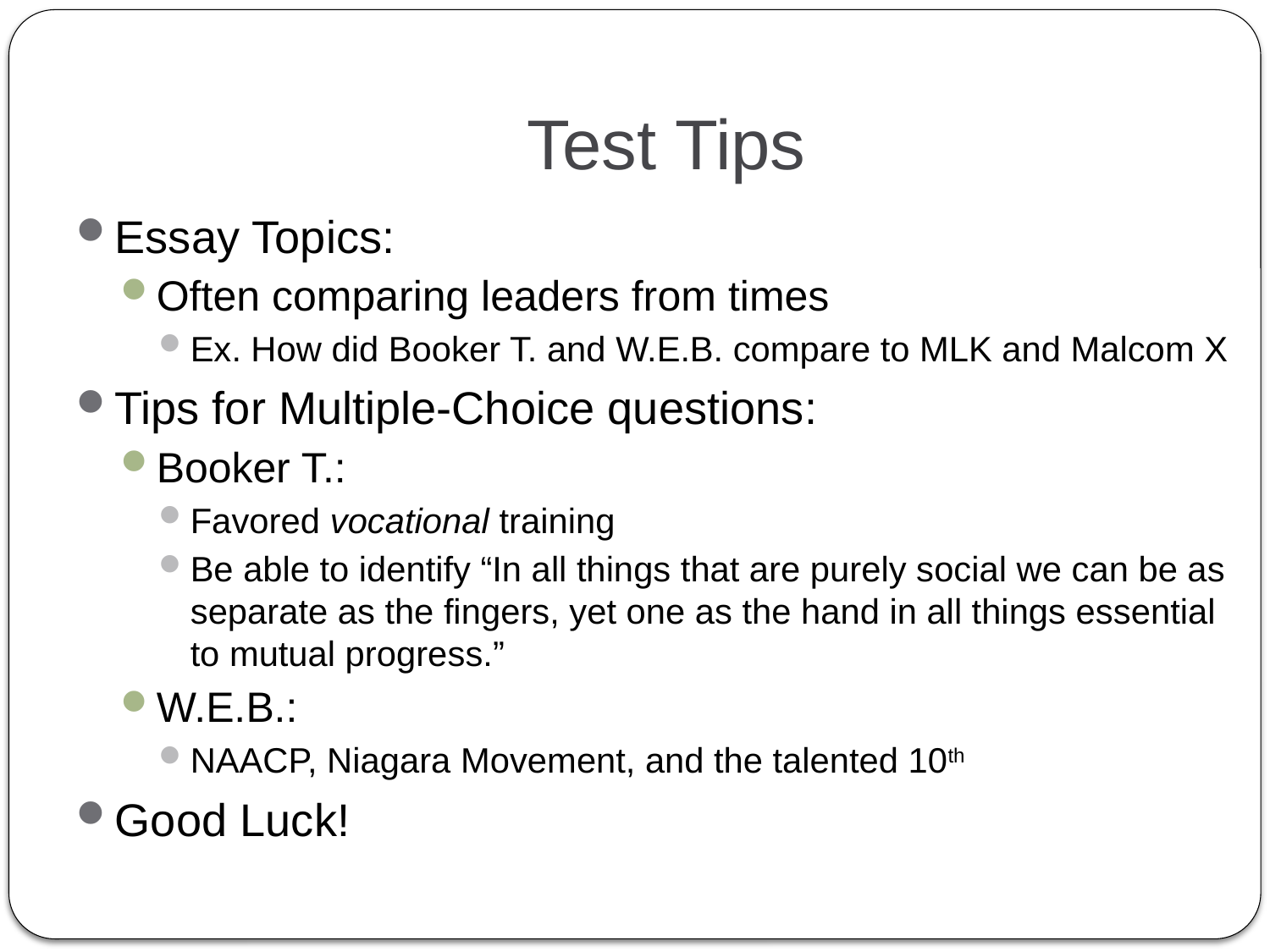

# Test Tips
Essay Topics:
Often comparing leaders from times
Ex. How did Booker T. and W.E.B. compare to MLK and Malcom X
Tips for Multiple-Choice questions:
Booker T.:
Favored vocational training
Be able to identify “In all things that are purely social we can be as separate as the fingers, yet one as the hand in all things essential to mutual progress.”
W.E.B.:
NAACP, Niagara Movement, and the talented 10th
Good Luck!